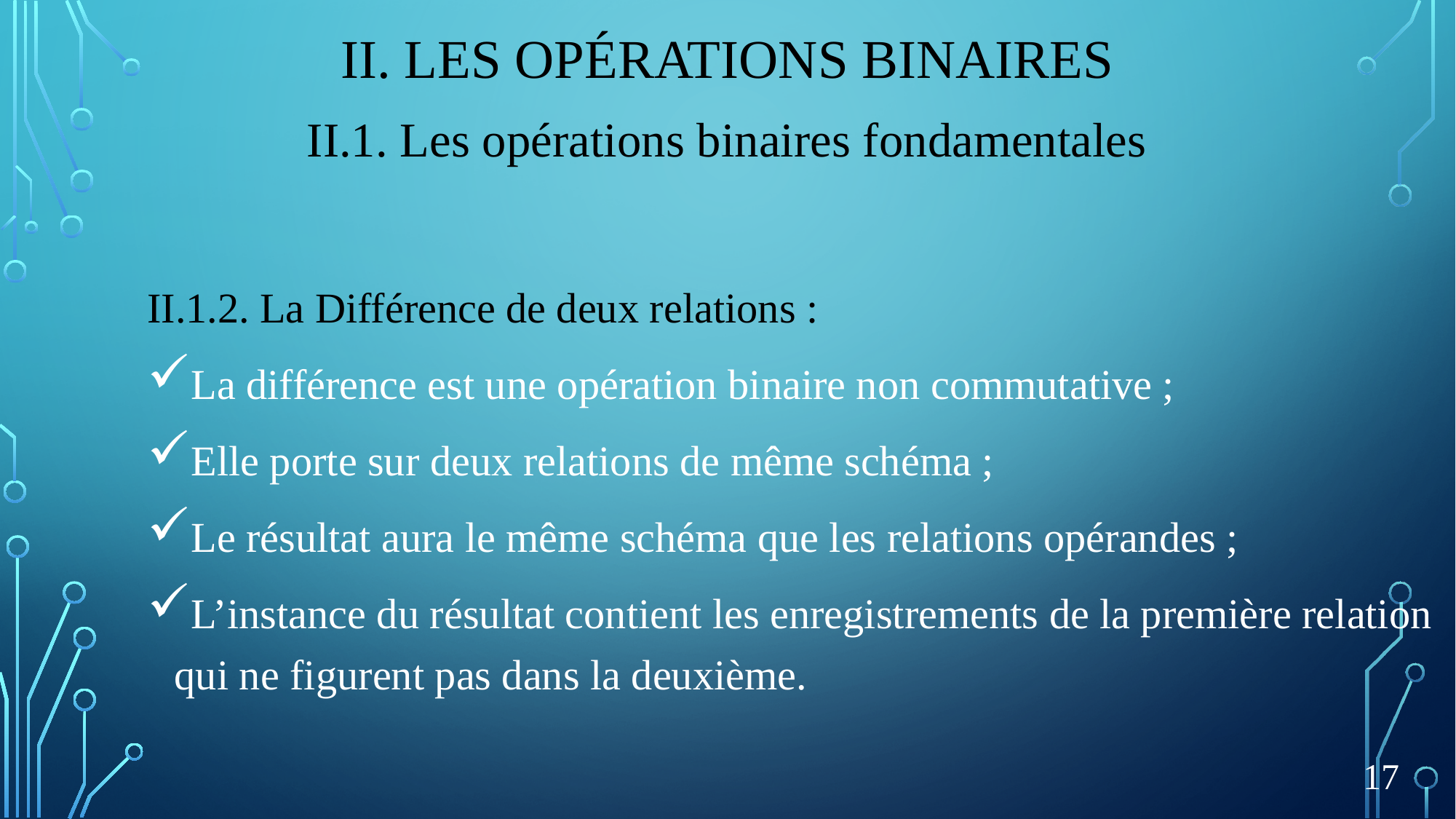

# II. Les opérations Binaires
II.1. Les opérations binaires fondamentales
II.1.2. La Différence de deux relations :
La différence est une opération binaire non commutative ;
Elle porte sur deux relations de même schéma ;
Le résultat aura le même schéma que les relations opérandes ;
L’instance du résultat contient les enregistrements de la première relation qui ne figurent pas dans la deuxième.
17